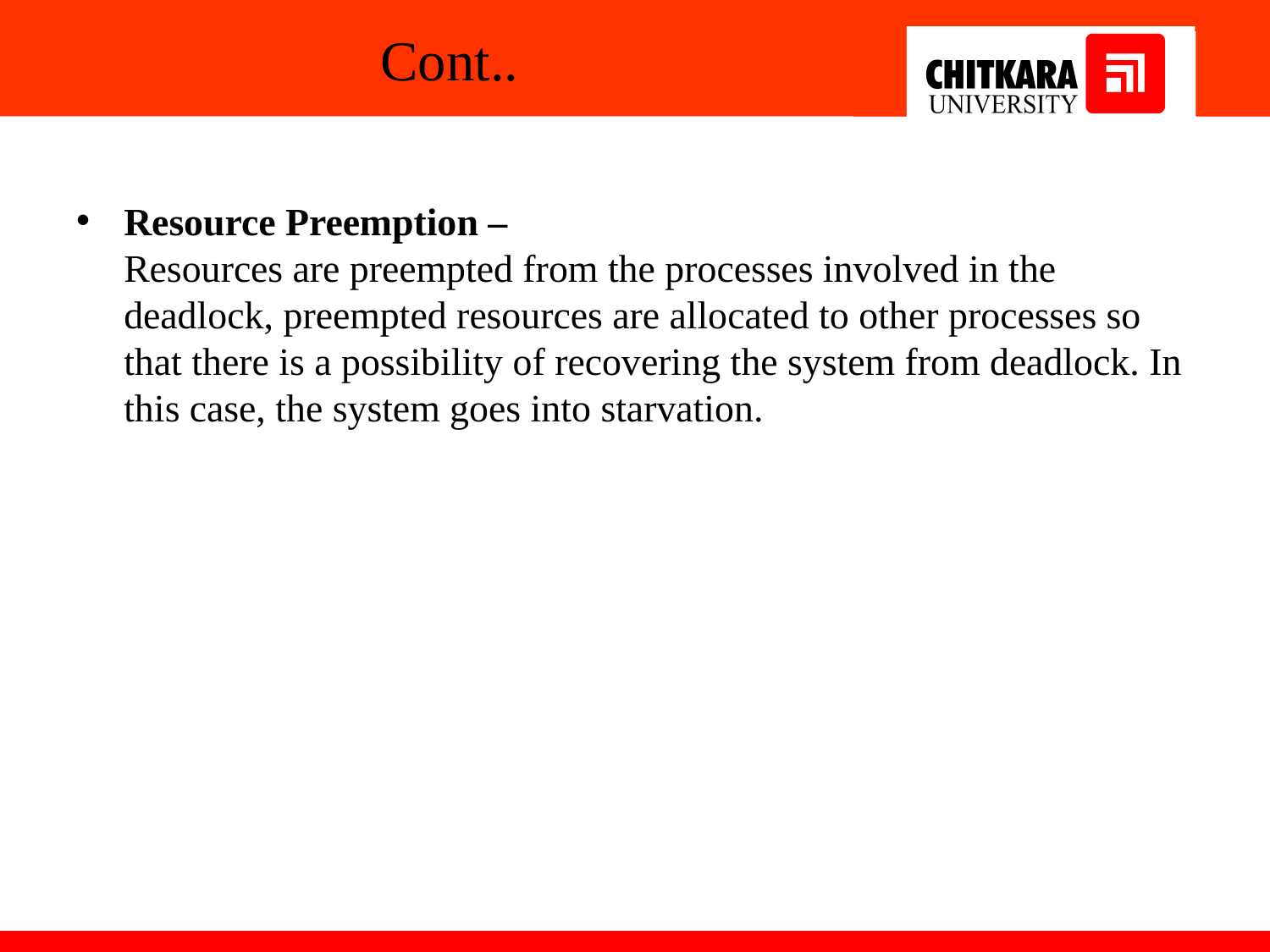

# Cont..
Resource Preemption –
Resources are preempted from the processes involved in the deadlock, preempted resources are allocated to other processes so that there is a possibility of recovering the system from deadlock. In this case, the system goes into starvation.